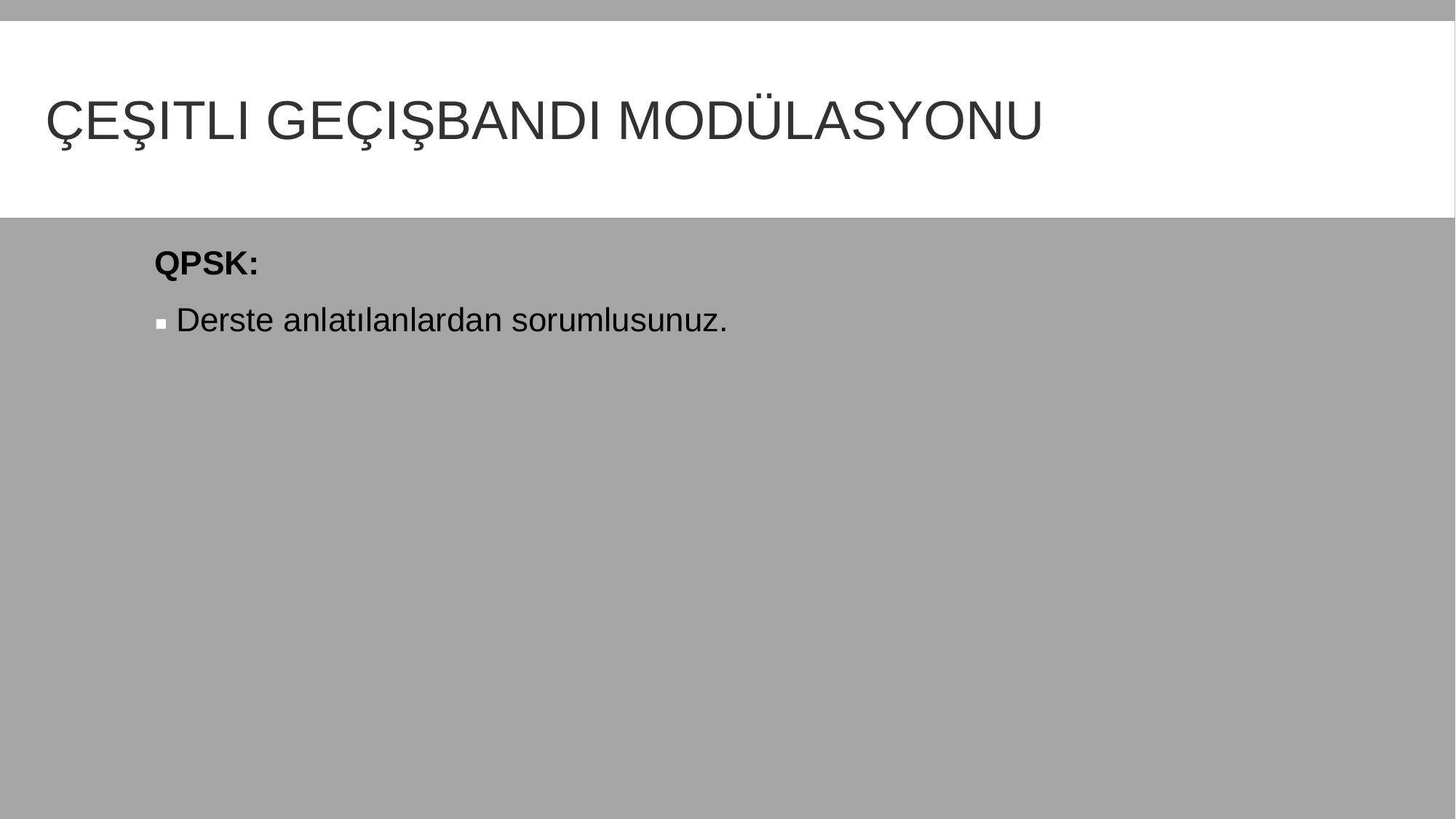

# ÇEŞITLI GEÇIŞBANDI MODÜLASYONU
QPSK:
Derste anlatılanlardan sorumlusunuz.